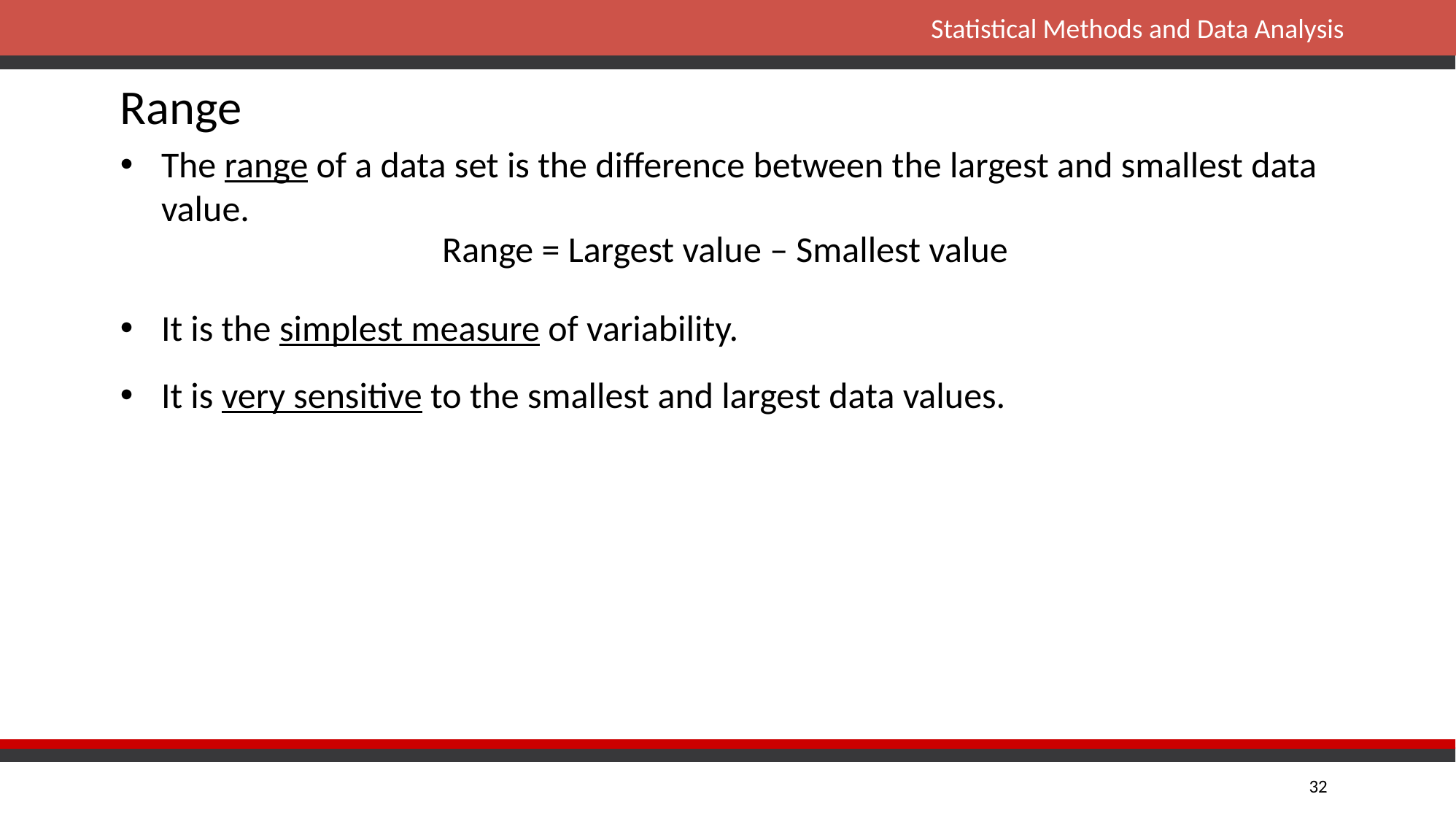

# Range
The range of a data set is the difference between the largest and smallest data value.
Range = Largest value – Smallest value
It is the simplest measure of variability.
It is very sensitive to the smallest and largest data values.
32